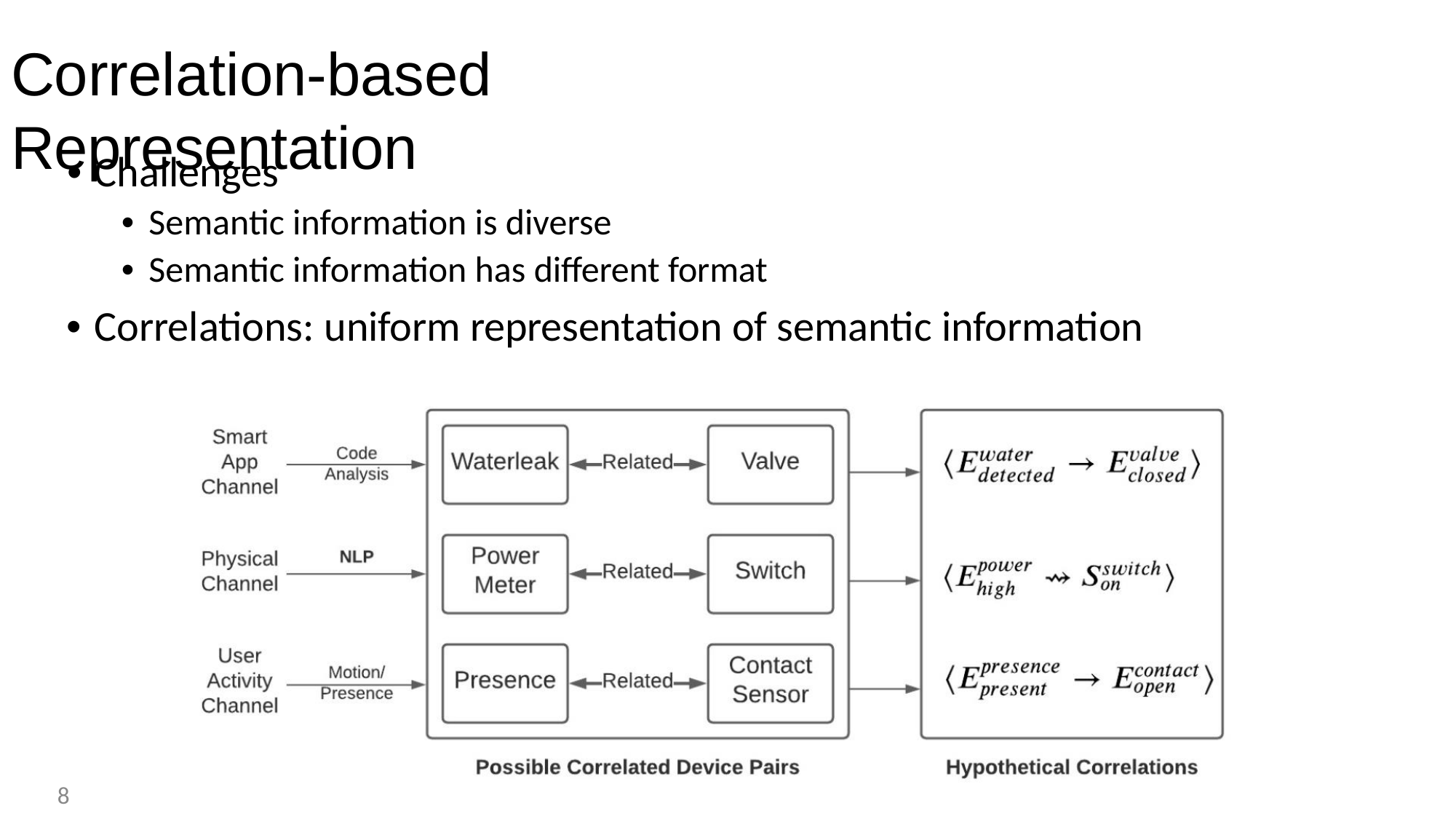

Correlation-based Representation
• Challenges
• Semantic information is diverse
• Semantic information has different format
• Correlations: uniform representation of semantic information
8